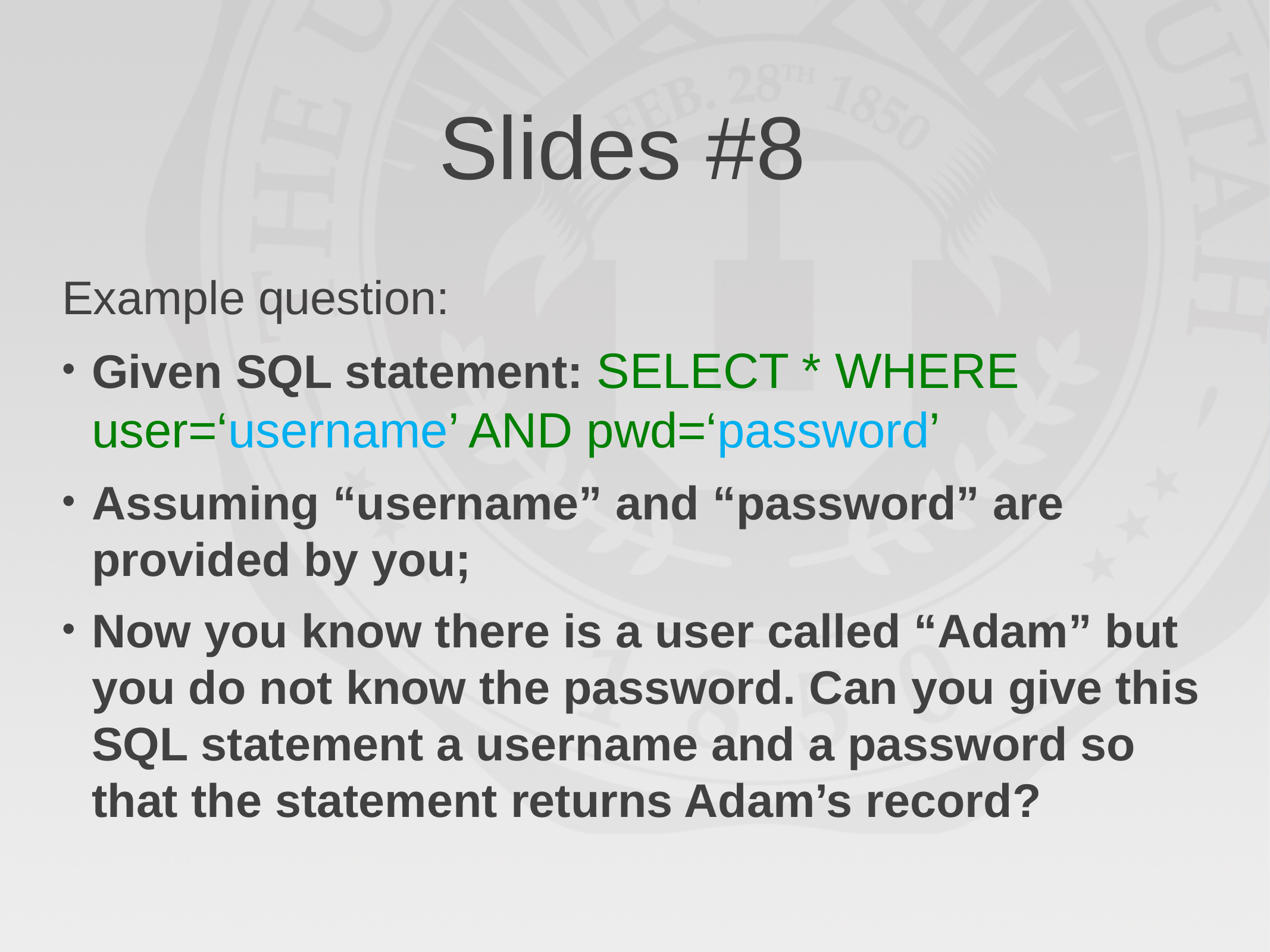

# Slides #8
Example question:
Given SQL statement: SELECT * WHERE user=‘username’ AND pwd=‘password’
Assuming “username” and “password” are provided by you;
Now you know there is a user called “Adam” but you do not know the password. Can you give this SQL statement a username and a password so that the statement returns Adam’s record?